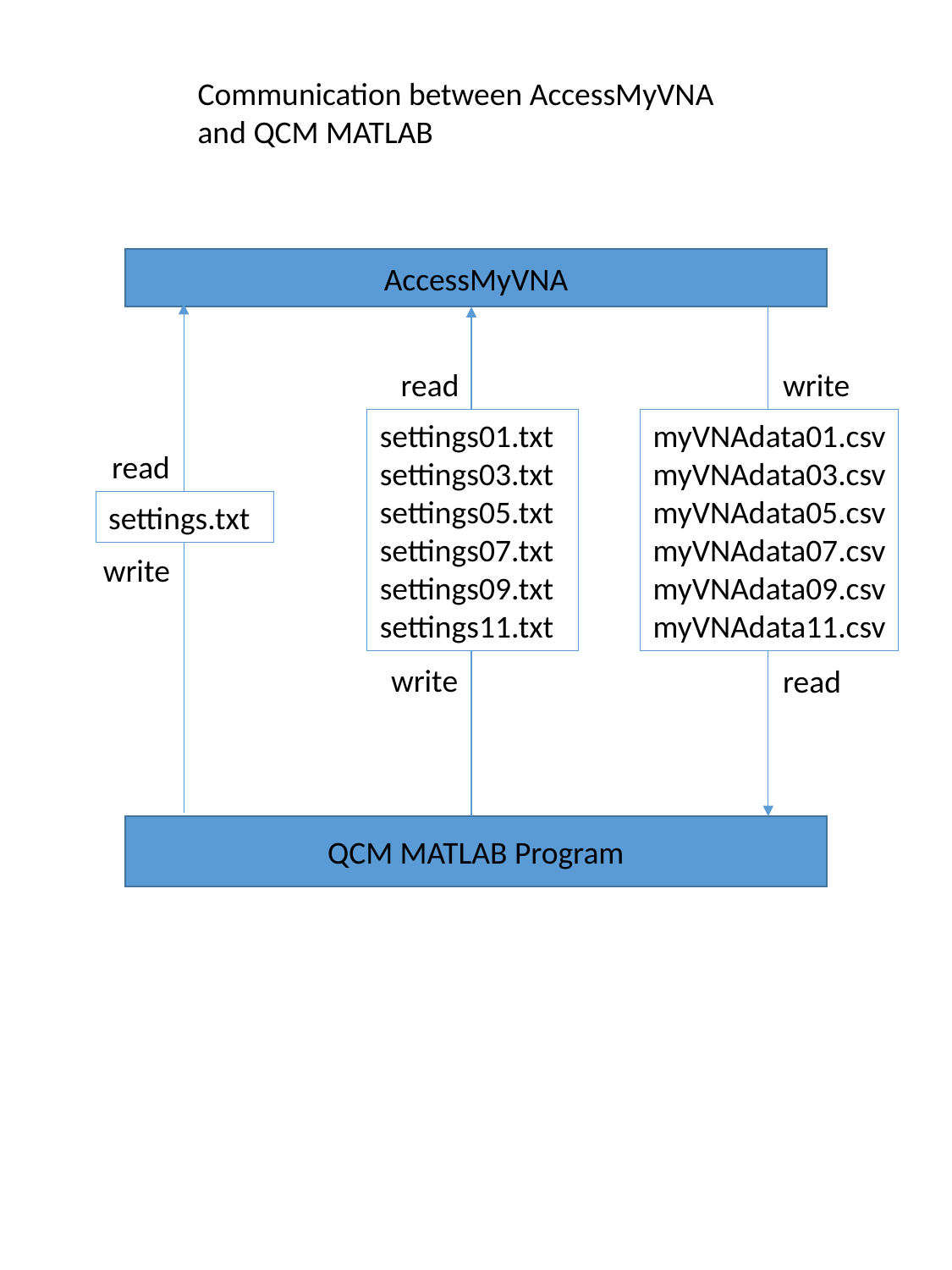

Communication between AccessMyVNA and QCM MATLAB
AccessMyVNA
read
write
settings01.txt
settings03.txt
settings05.txt
settings07.txt
settings09.txt
settings11.txt
myVNAdata01.csv
myVNAdata03.csv
myVNAdata05.csv
myVNAdata07.csv
myVNAdata09.csv
myVNAdata11.csv
read
settings.txt
write
write
read
QCM MATLAB Program